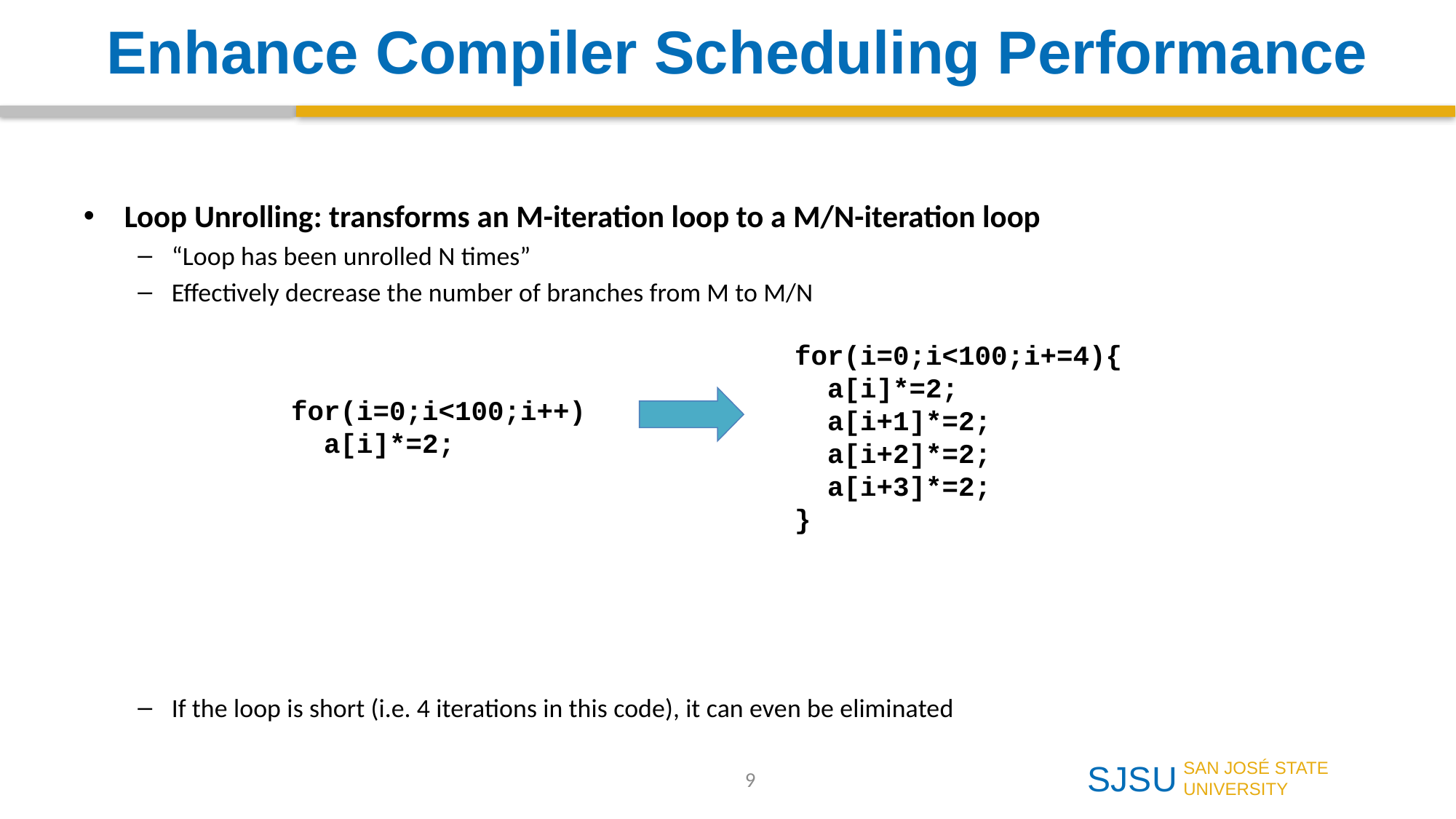

# Enhance Compiler Scheduling Performance
Loop Unrolling: transforms an M-iteration loop to a M/N-iteration loop
“Loop has been unrolled N times”
Effectively decrease the number of branches from M to M/N

If the loop is short (i.e. 4 iterations in this code), it can even be eliminated

for(i=0;i<100;i+=4){
  a[i]*=2;
  a[i+1]*=2;
  a[i+2]*=2;
  a[i+3]*=2;
}
for(i=0;i<100;i++)
  a[i]*=2;

9